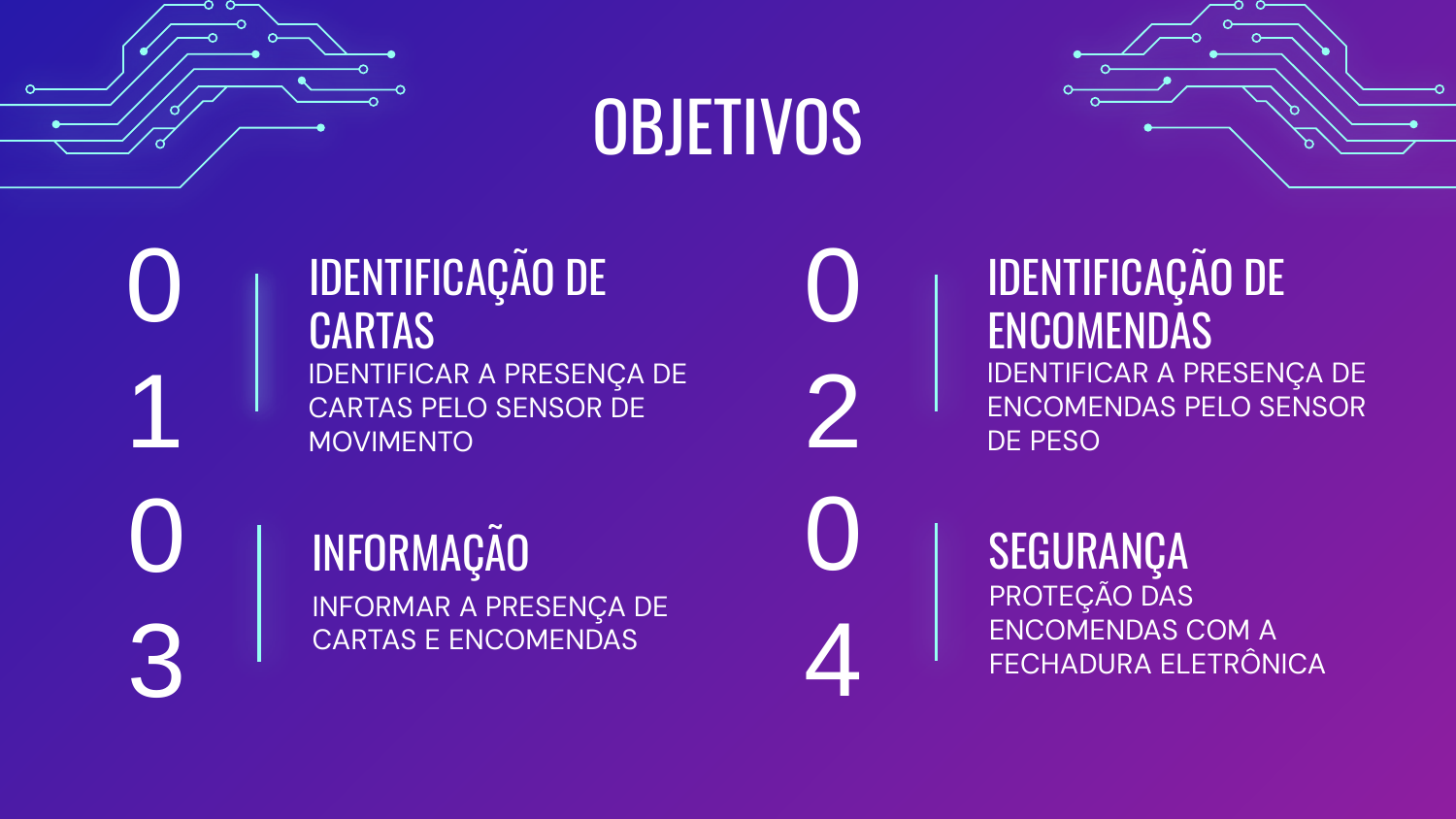

OBJETIVOS
# IDENTIFICAÇÃO DE CARTAS
IDENTIFICAÇÃO DE ENCOMENDAS
01
02
IDENTIFICAR A PRESENÇA DE ENCOMENDAS PELO SENSOR DE PESO
IDENTIFICAR A PRESENÇA DE CARTAS PELO SENSOR DE MOVIMENTO
SEGURANÇA
INFORMAÇÃO
04
03
INFORMAR A PRESENÇA DE CARTAS E ENCOMENDAS
PROTEÇÃO DAS ENCOMENDAS COM A FECHADURA ELETRÔNICA